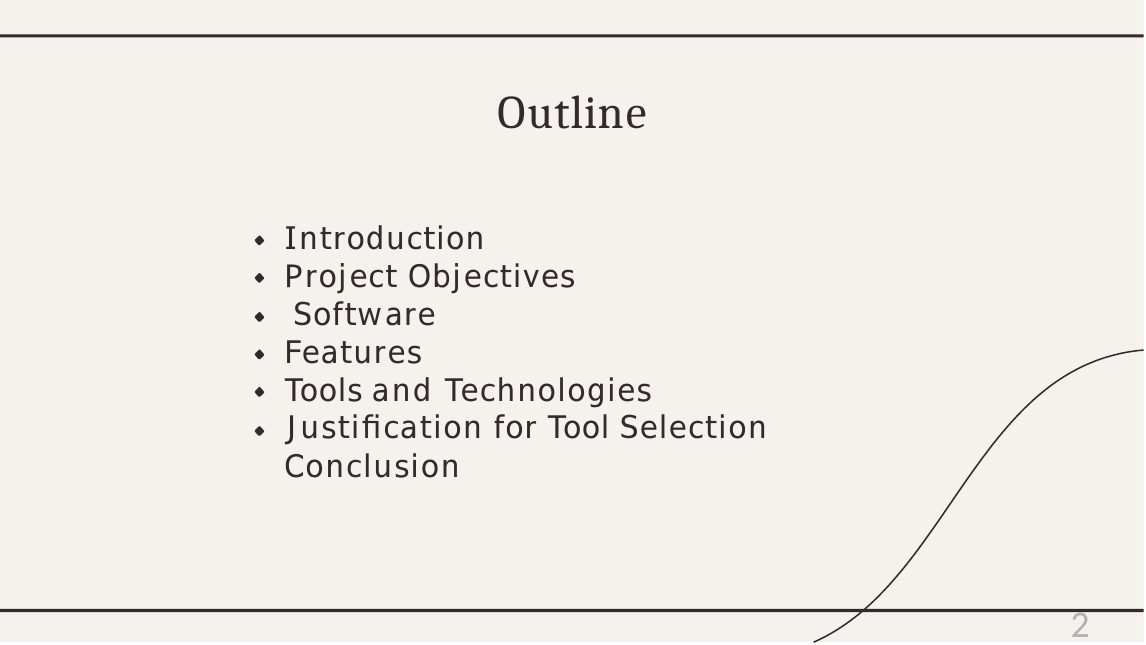

# Outline
Introduction  Project Objectives  Software Features
Tools and Technologies  Justiﬁcation for Tool Selection
Conclusion

2